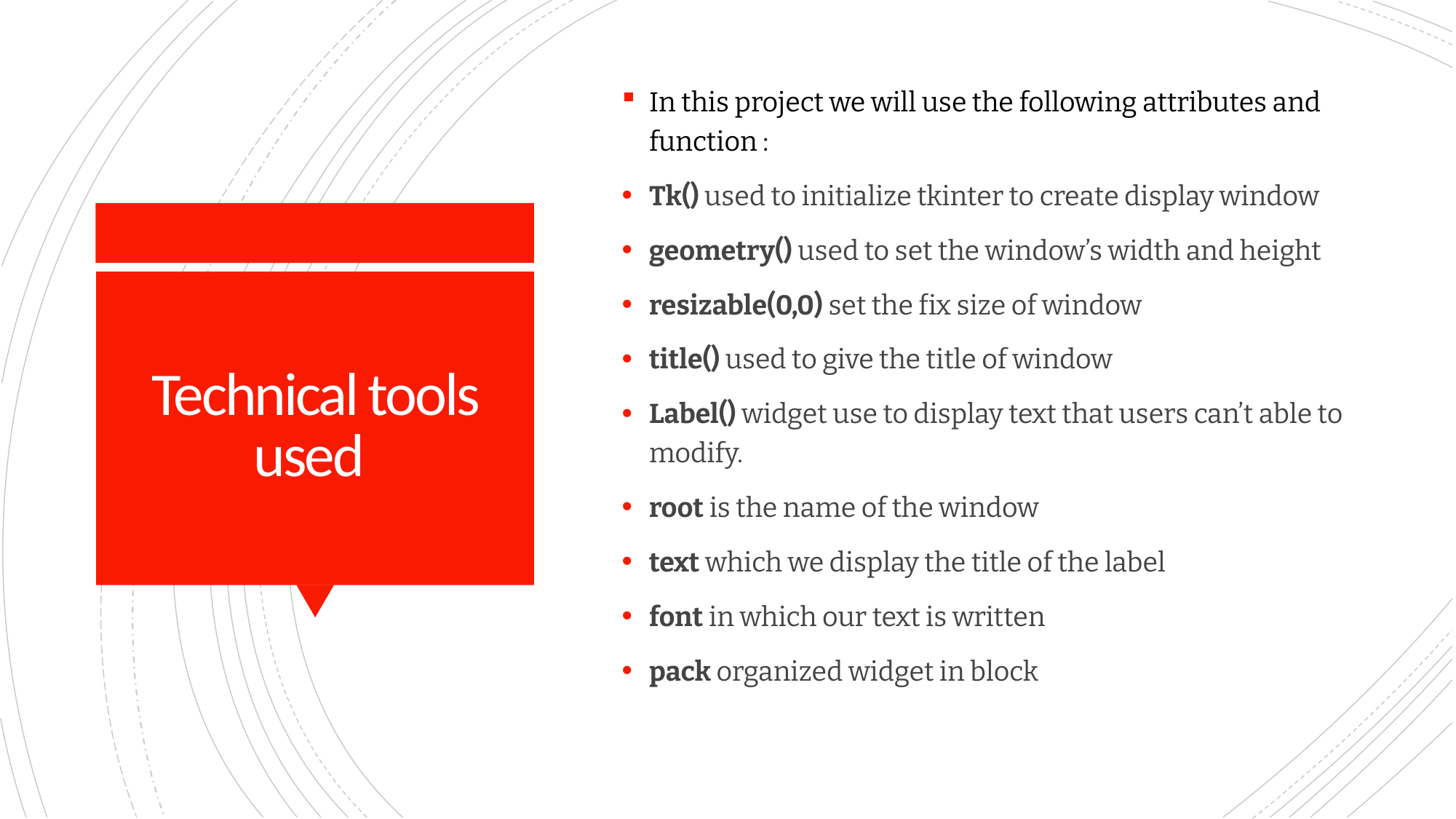

In this project we will use the following attributes and function :
Tk() used to initialize tkinter to create display window
geometry() used to set the window’s width and height
resizable(0,0) set the fix size of window
title() used to give the title of window
Label() widget use to display text that users can’t able to modify.
root is the name of the window
text which we display the title of the label
font in which our text is written
pack organized widget in block

# Technical tools used